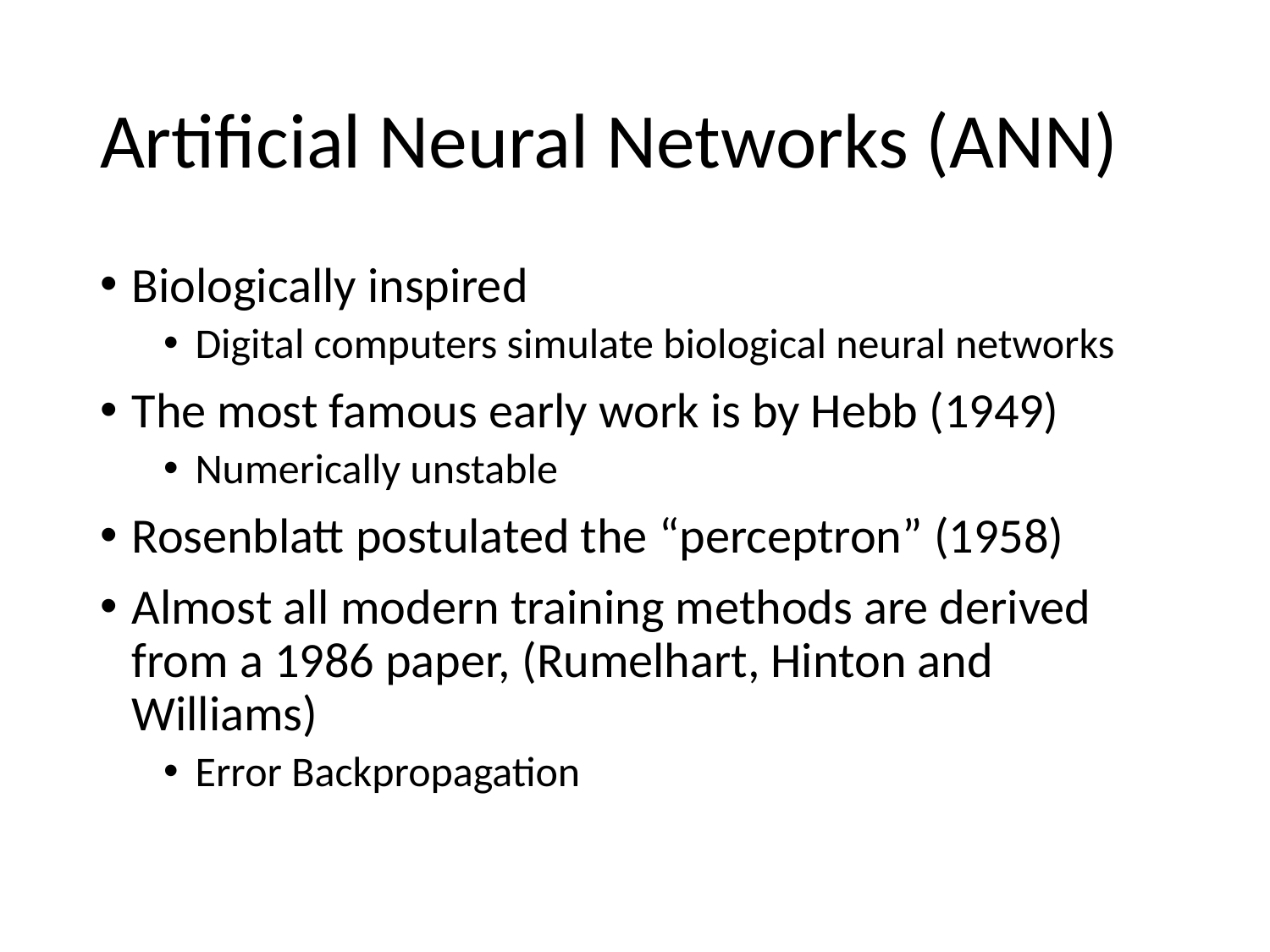

# Artificial Neural Networks (ANN)
Biologically inspired
Digital computers simulate biological neural networks
The most famous early work is by Hebb (1949)
Numerically unstable
Rosenblatt postulated the “perceptron” (1958)
Almost all modern training methods are derived from a 1986 paper, (Rumelhart, Hinton and Williams)
Error Backpropagation